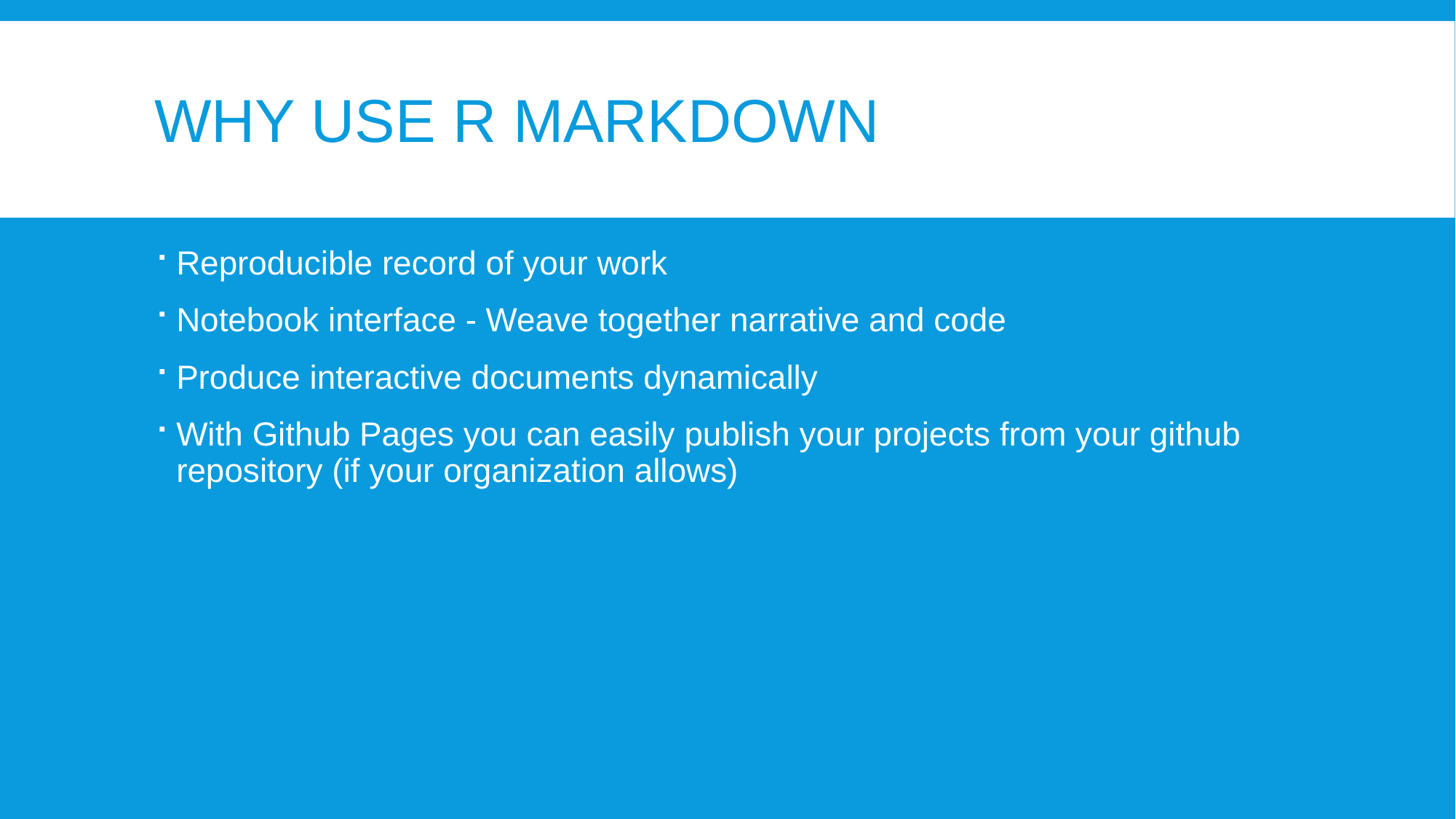

# WHY use R Markdown
Reproducible record of your work
Notebook interface - Weave together narrative and code
Produce interactive documents dynamically
With Github Pages you can easily publish your projects from your github repository (if your organization allows)